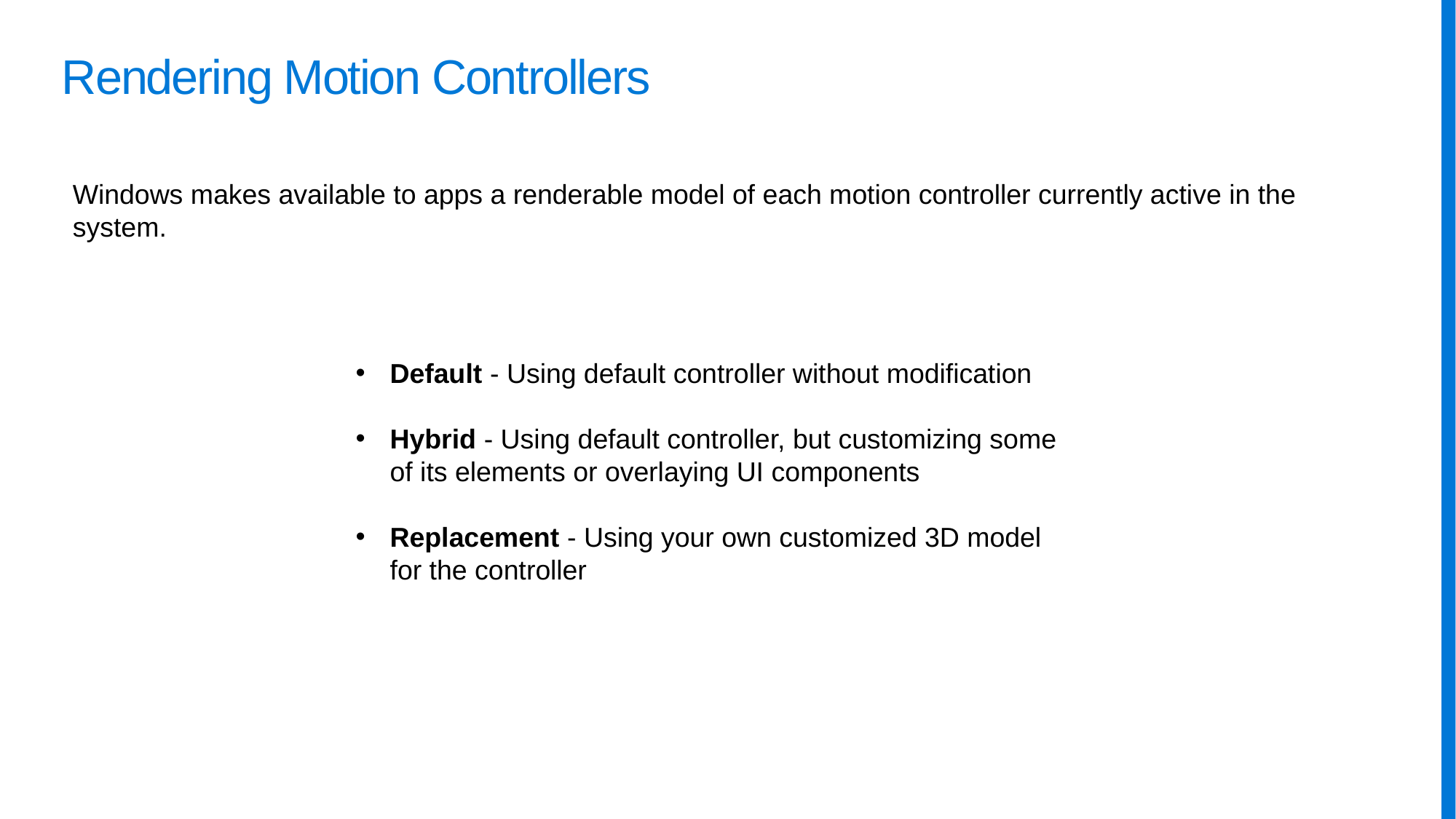

# Rendering Motion Controllers
Windows makes available to apps a renderable model of each motion controller currently active in the system.
Default - Using default controller without modification

Hybrid - Using default controller, but customizing some of its elements or overlaying UI components

Replacement - Using your own customized 3D model for the controller